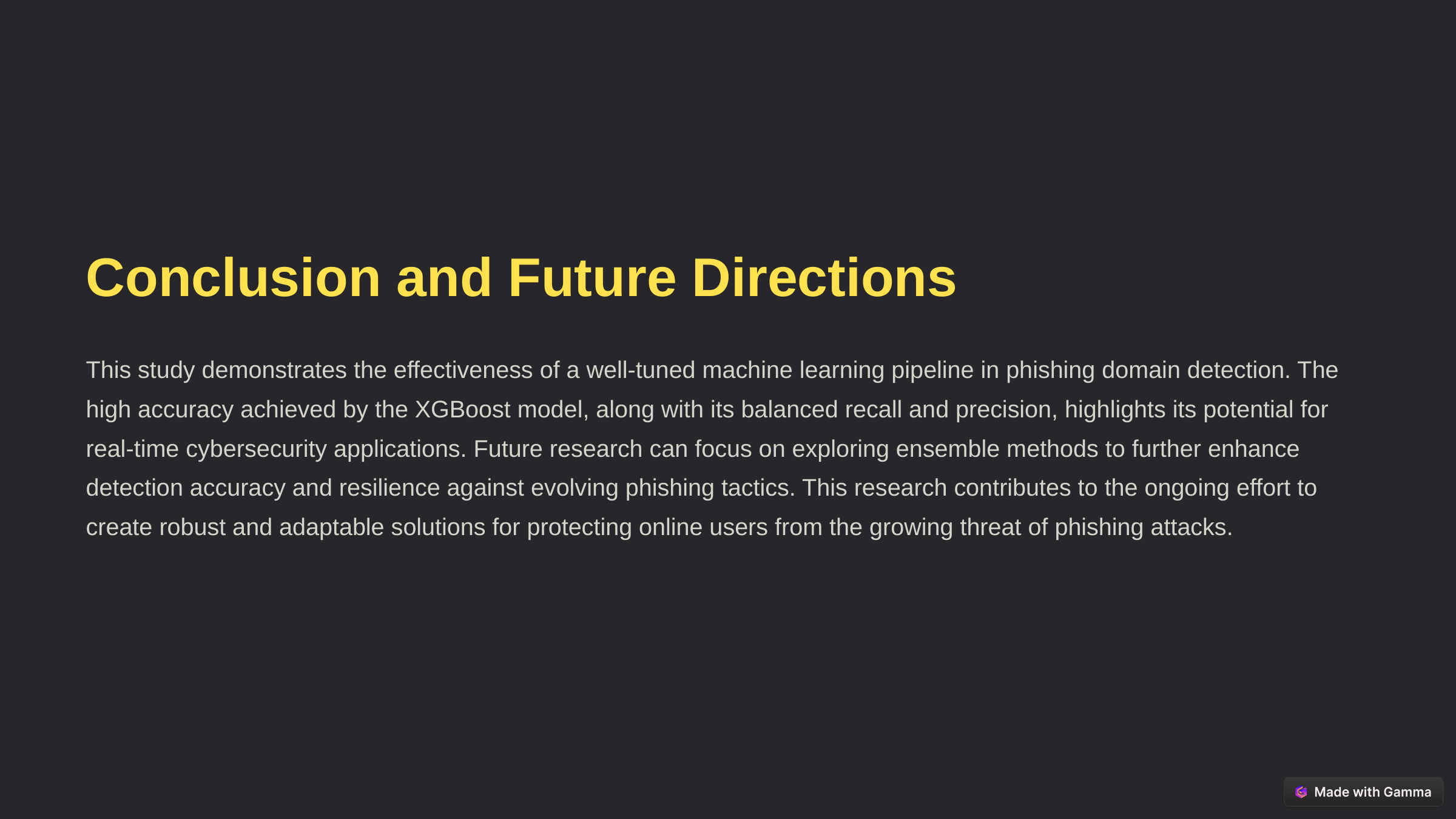

Conclusion and Future Directions
This study demonstrates the effectiveness of a well-tuned machine learning pipeline in phishing domain detection. The high accuracy achieved by the XGBoost model, along with its balanced recall and precision, highlights its potential for real-time cybersecurity applications. Future research can focus on exploring ensemble methods to further enhance detection accuracy and resilience against evolving phishing tactics. This research contributes to the ongoing effort to create robust and adaptable solutions for protecting online users from the growing threat of phishing attacks.